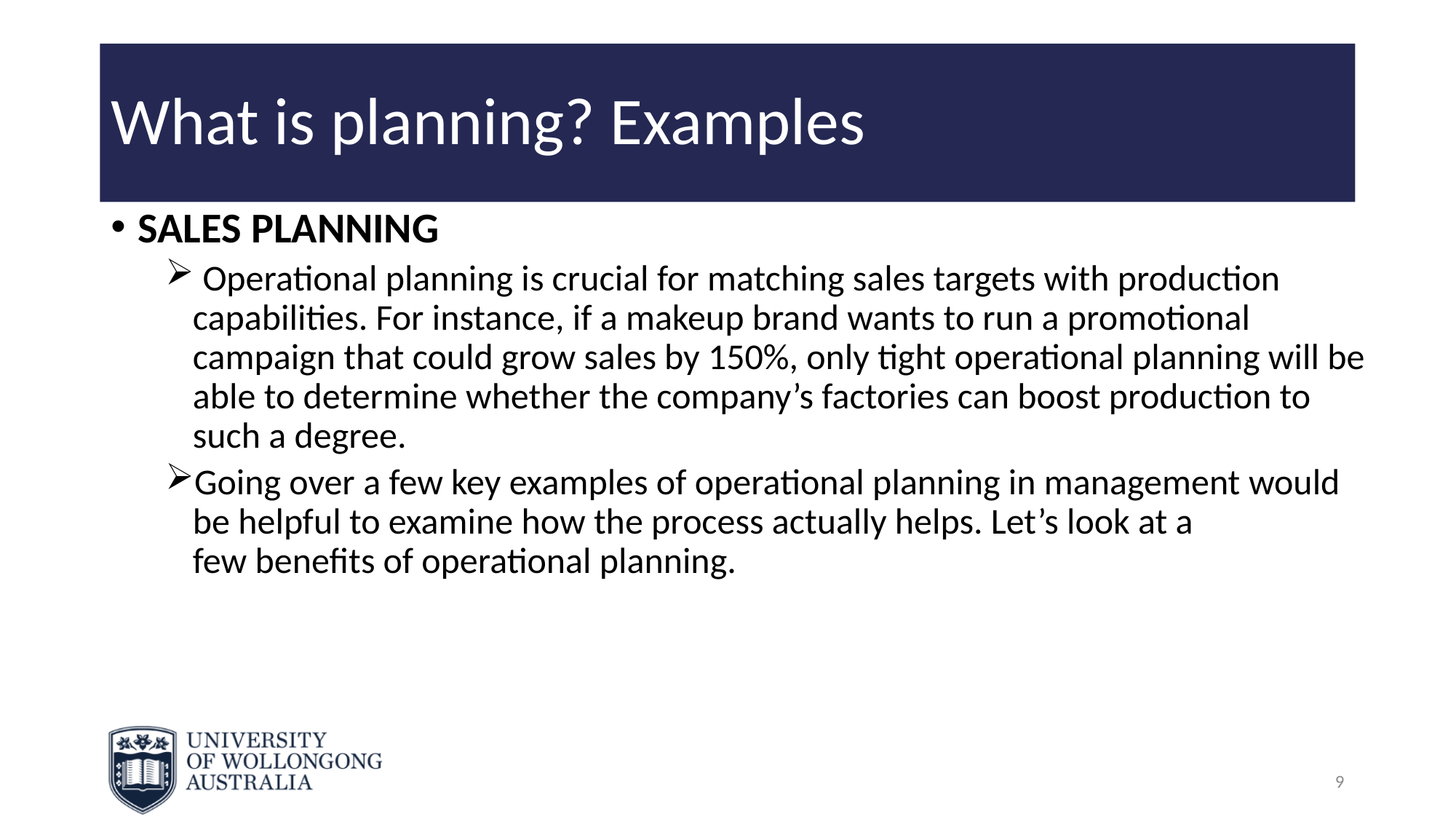

# What is planning? Examples
SALES PLANNING
 Operational planning is crucial for matching sales targets with production capabilities. For instance, if a makeup brand wants to run a promotional campaign that could grow sales by 150%, only tight operational planning will be able to determine whether the company’s factories can boost production to such a degree.
Going over a few key examples of operational planning in management would be helpful to examine how the process actually helps. Let’s look at a few benefits of operational planning.
9